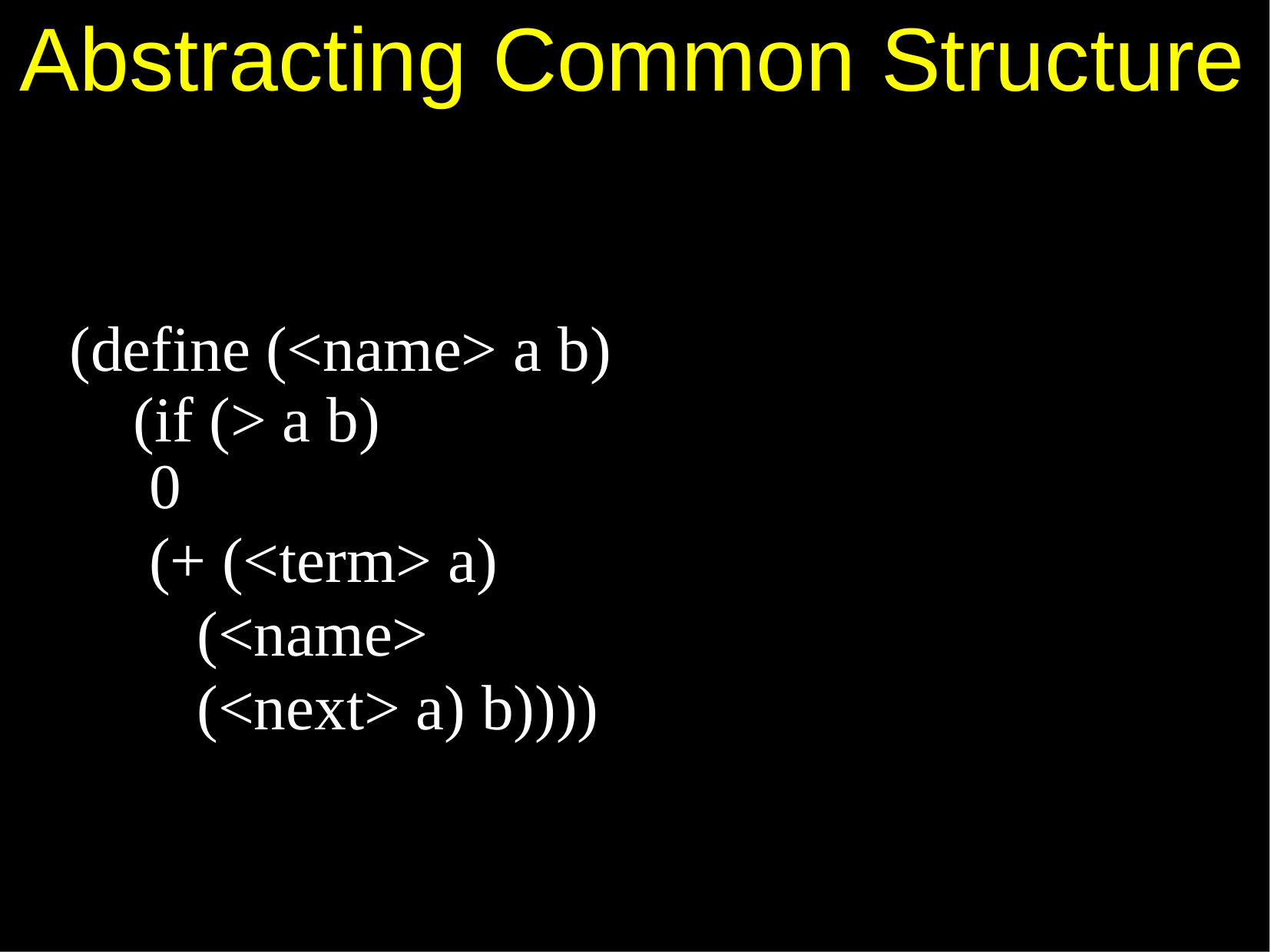

# Abstracting Common Structure
(define (<name> a b)  (if (> a b)
0
(+ (<term> a) (<name> (<next> a) b))))